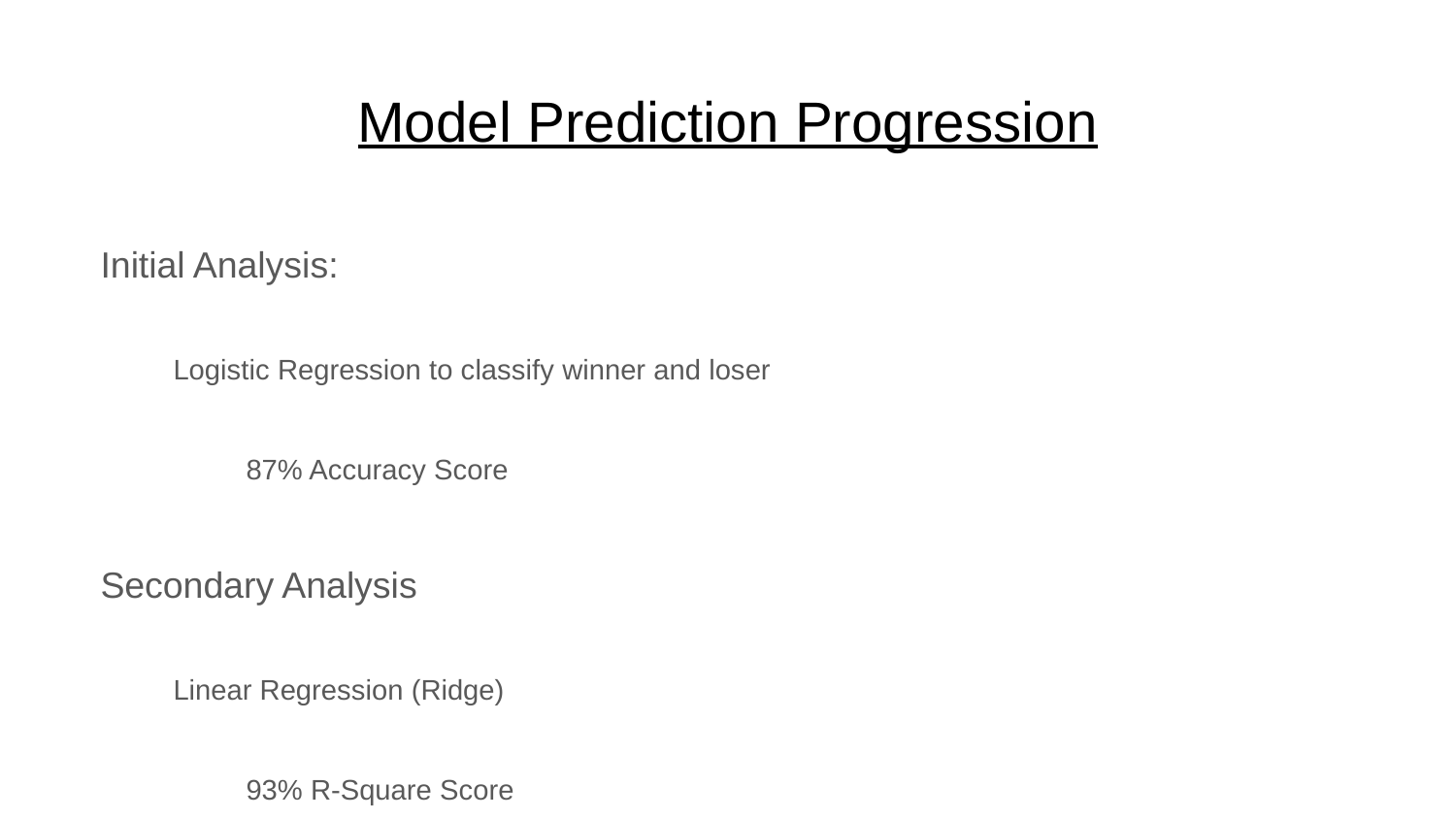

# Model Prediction Progression
Initial Analysis:
Logistic Regression to classify winner and loser
87% Accuracy Score
Secondary Analysis
Linear Regression (Ridge)
93% R-Square Score
Random Forest Regression
76% R-Square Score